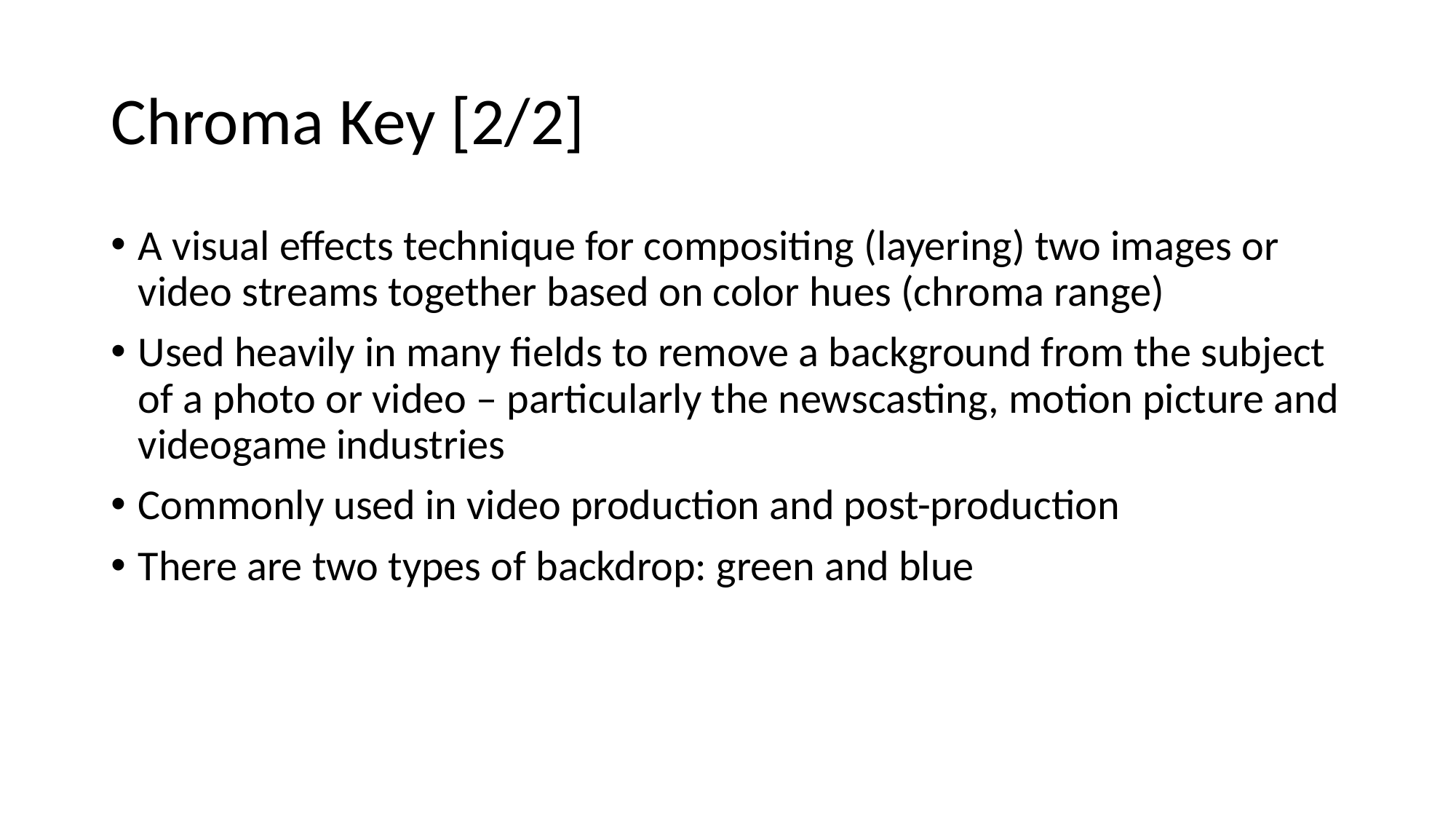

# Chroma Key [2/2]
A visual effects technique for compositing (layering) two images or video streams together based on color hues (chroma range)
Used heavily in many fields to remove a background from the subject of a photo or video – particularly the newscasting, motion picture and videogame industries
Commonly used in video production and post-production
There are two types of backdrop: green and blue